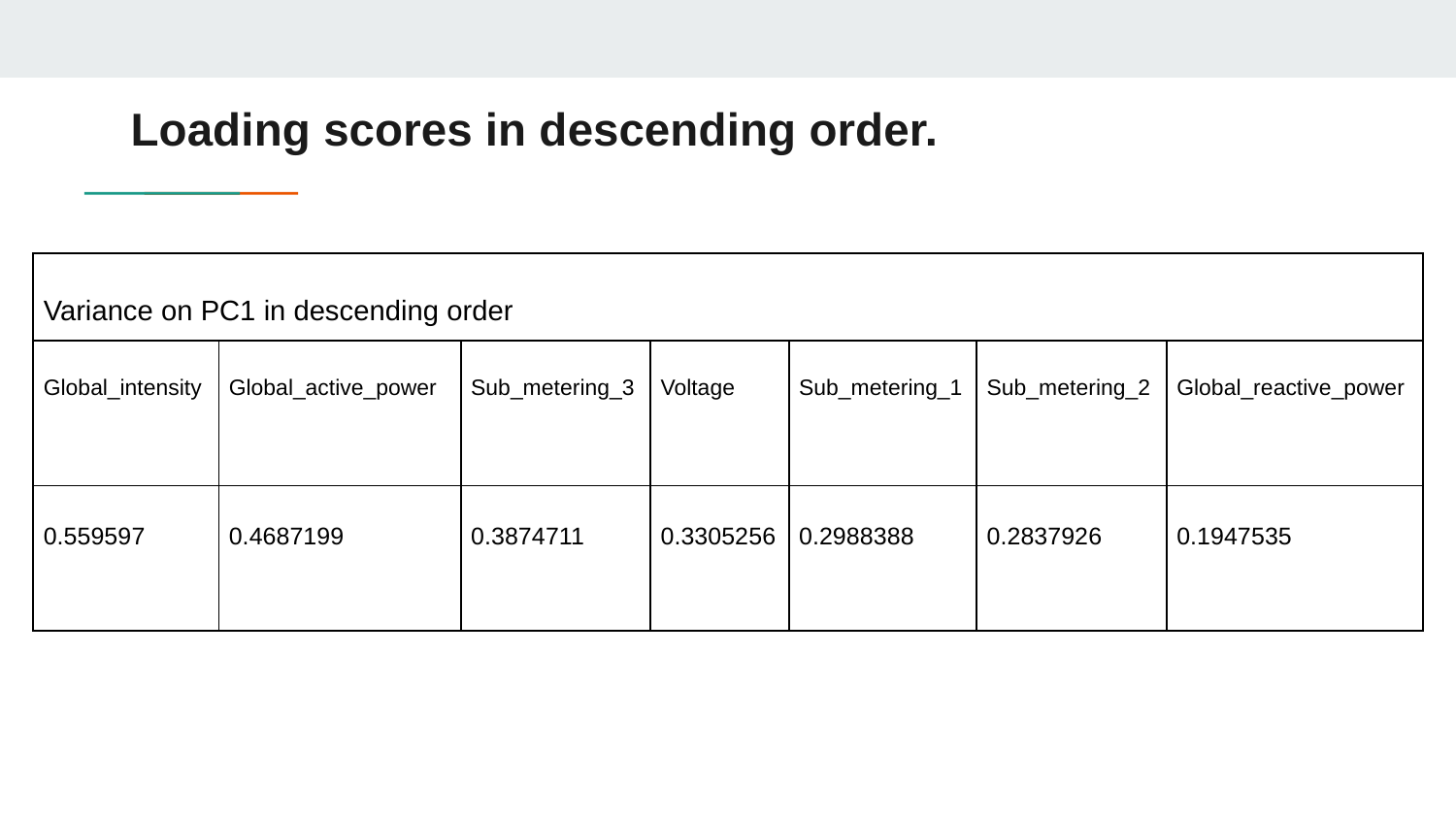

# Loading scores in descending order.
| Variance on PC1 in descending order |  |  |  |  |  |  |
| --- | --- | --- | --- | --- | --- | --- |
| Global\_intensity | Global\_active\_power | Sub\_metering\_3 | Voltage | Sub\_metering\_1 | Sub\_metering\_2 | Global\_reactive\_power |
| 0.559597 | 0.4687199 | 0.3874711 | 0.3305256 | 0.2988388 | 0.2837926 | 0.1947535 |